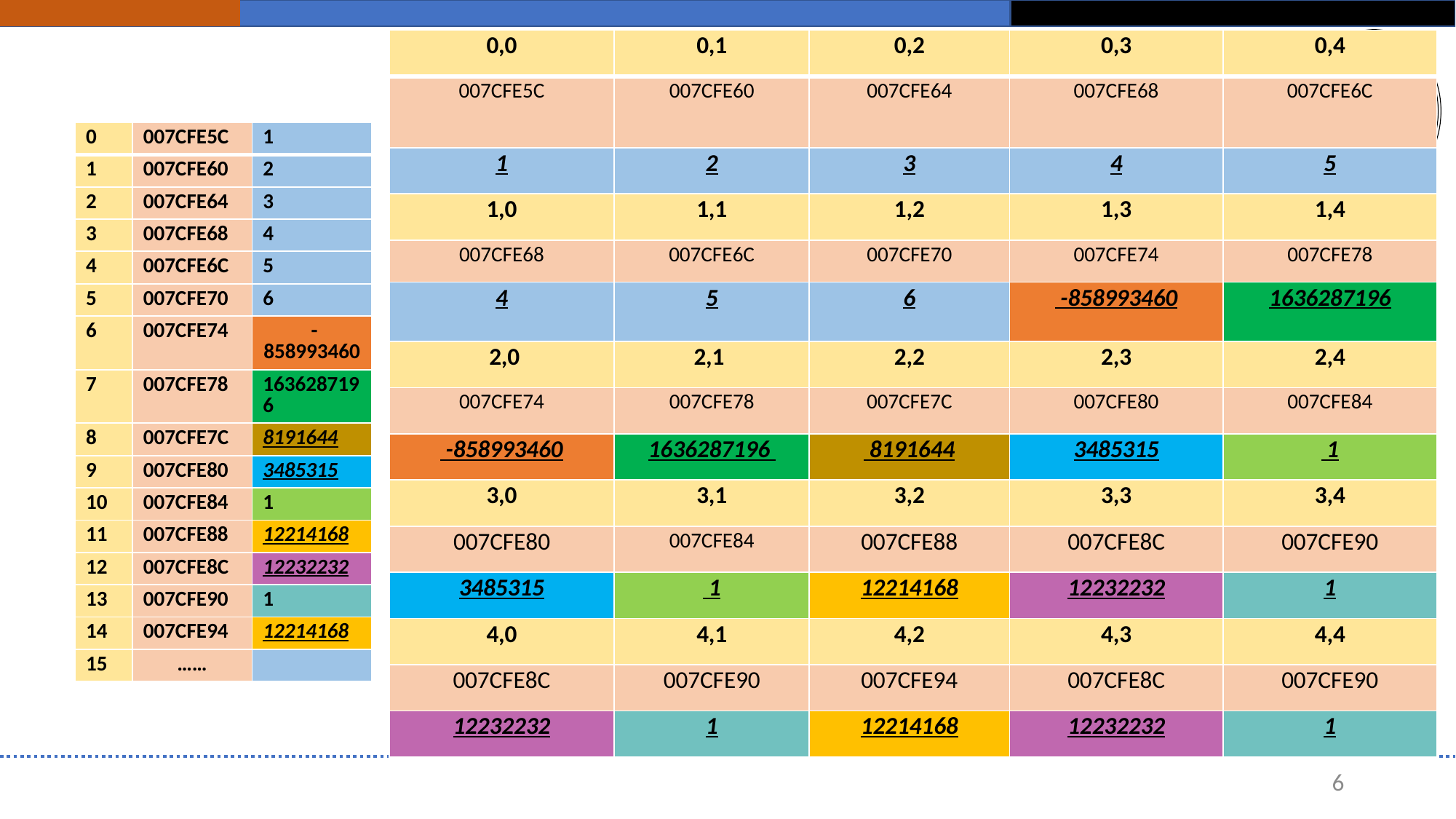

| 0,0 | 0,1 | 0,2 | 0,3 | 0,4 |
| --- | --- | --- | --- | --- |
| 007CFE5C | 007CFE60 | 007CFE64 | 007CFE68 | 007CFE6C |
| 1 | 2 | 3 | 4 | 5 |
| 1,0 | 1,1 | 1,2 | 1,3 | 1,4 |
| 007CFE68 | 007CFE6C | 007CFE70 | 007CFE74 | 007CFE78 |
| 4 | 5 | 6 | -858993460 | 1636287196 |
| 2,0 | 2,1 | 2,2 | 2,3 | 2,4 |
| 007CFE74 | 007CFE78 | 007CFE7C | 007CFE80 | 007CFE84 |
| -858993460 | 1636287196 | 8191644 | 3485315 | 1 |
| 3,0 | 3,1 | 3,2 | 3,3 | 3,4 |
| 007CFE80 | 007CFE84 | 007CFE88 | 007CFE8C | 007CFE90 |
| 3485315 | 1 | 12214168 | 12232232 | 1 |
| 4,0 | 4,1 | 4,2 | 4,3 | 4,4 |
| 007CFE8C | 007CFE90 | 007CFE94 | 007CFE8C | 007CFE90 |
| 12232232 | 1 | 12214168 | 12232232 | 1 |
| 0 | 007CFE5C | 1 |
| --- | --- | --- |
| 1 | 007CFE60 | 2 |
| 2 | 007CFE64 | 3 |
| 3 | 007CFE68 | 4 |
| 4 | 007CFE6C | 5 |
| 5 | 007CFE70 | 6 |
| 6 | 007CFE74 | -858993460 |
| 7 | 007CFE78 | 1636287196 |
| 8 | 007CFE7C | 8191644 |
| 9 | 007CFE80 | 3485315 |
| 10 | 007CFE84 | 1 |
| 11 | 007CFE88 | 12214168 |
| 12 | 007CFE8C | 12232232 |
| 13 | 007CFE90 | 1 |
| 14 | 007CFE94 | 12214168 |
| 15 | …… |  |
6